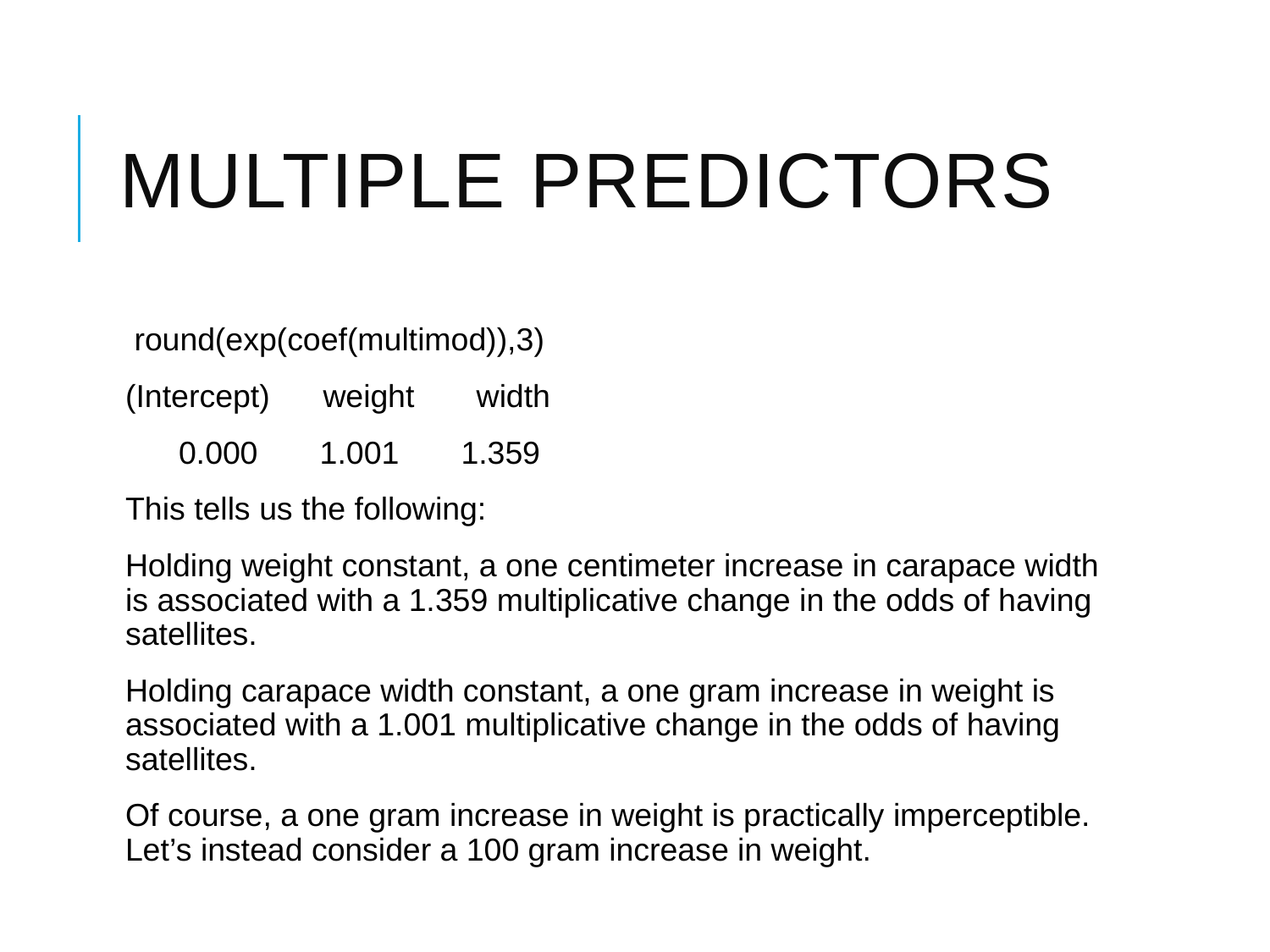

# Multiple Predictors
 round(exp(coef(multimod)),3)
(Intercept)      weight       width
      0.000       1.001       1.359
This tells us the following:
Holding weight constant, a one centimeter increase in carapace width is associated with a 1.359 multiplicative change in the odds of having satellites.
Holding carapace width constant, a one gram increase in weight is associated with a 1.001 multiplicative change in the odds of having satellites.
Of course, a one gram increase in weight is practically imperceptible. Let’s instead consider a 100 gram increase in weight.